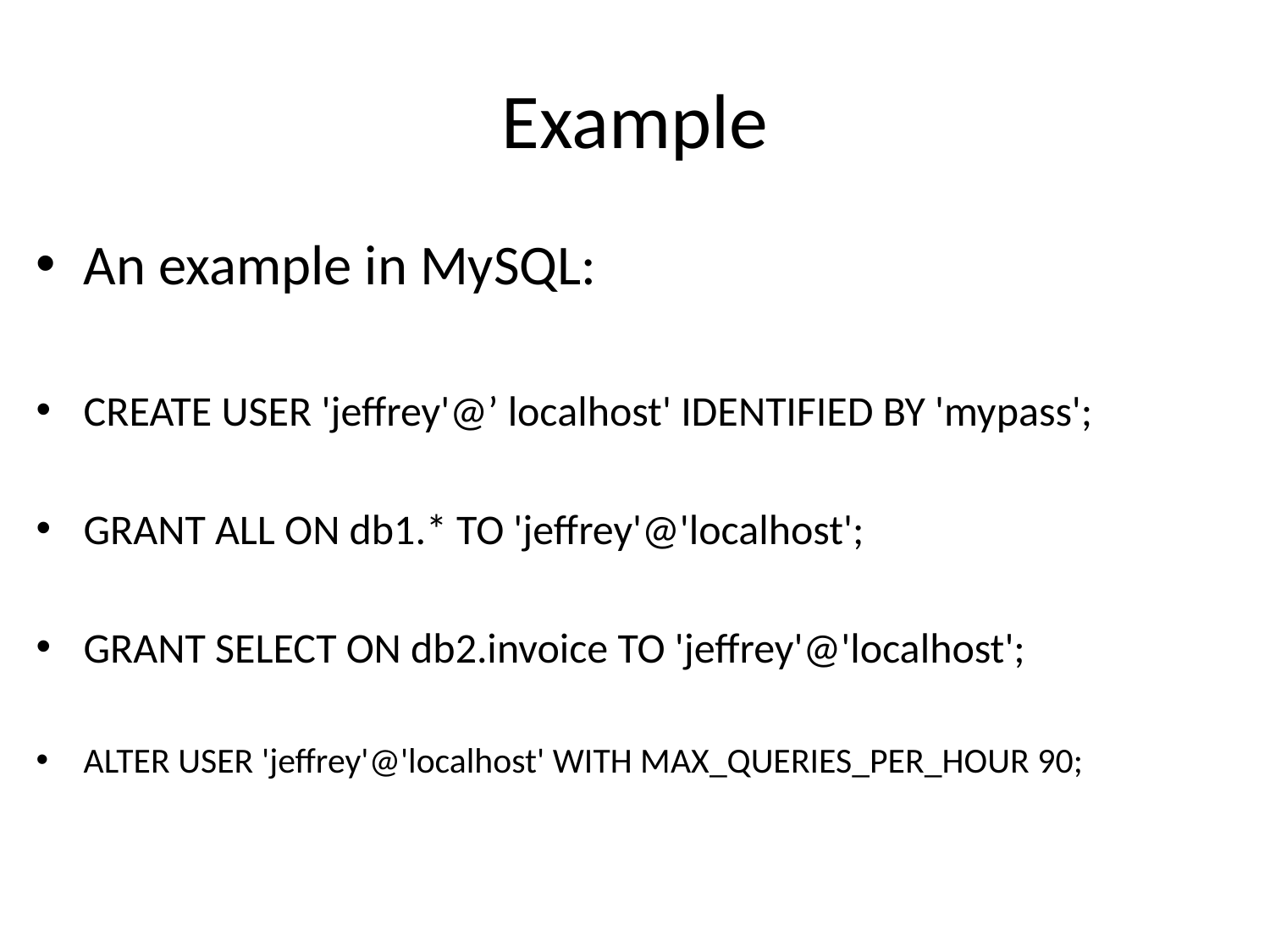

# Example
An example in MySQL:

CREATE USER 'jeffrey'@’ localhost' IDENTIFIED BY 'mypass';

GRANT ALL ON db1.* TO 'jeffrey'@'localhost';

GRANT SELECT ON db2.invoice TO 'jeffrey'@'localhost';

ALTER USER 'jeffrey'@'localhost' WITH MAX_QUERIES_PER_HOUR 90;